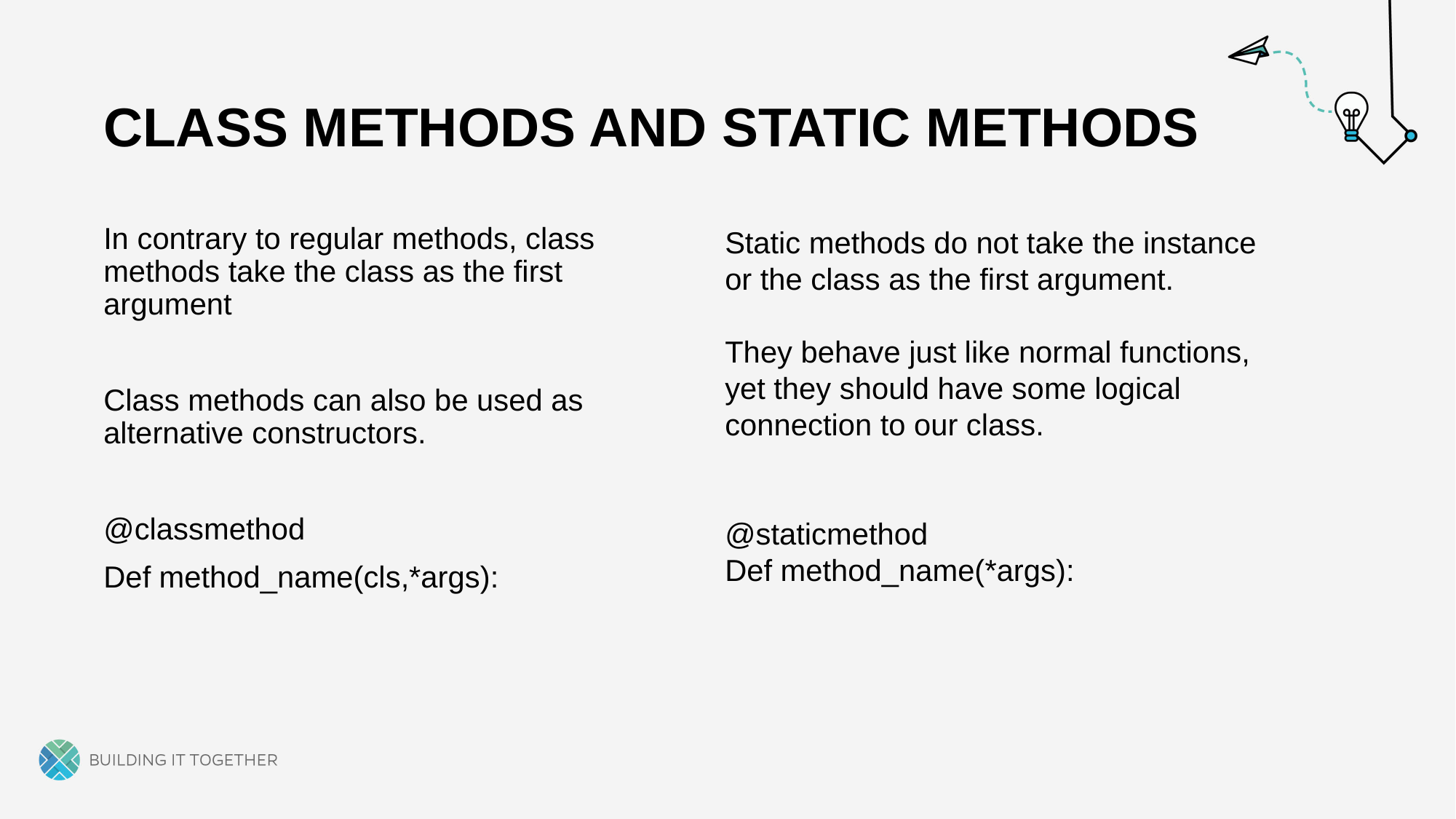

# Class methods and static methods
Static methods do not take the instance or the class as the first argument.

They behave just like normal functions, yet they should have some logical connection to our class.

@staticmethod
Def method_name(*args):

In contrary to regular methods, class methods take the class as the first argument

Class methods can also be used as alternative constructors.

@classmethod
Def method_name(cls,*args):